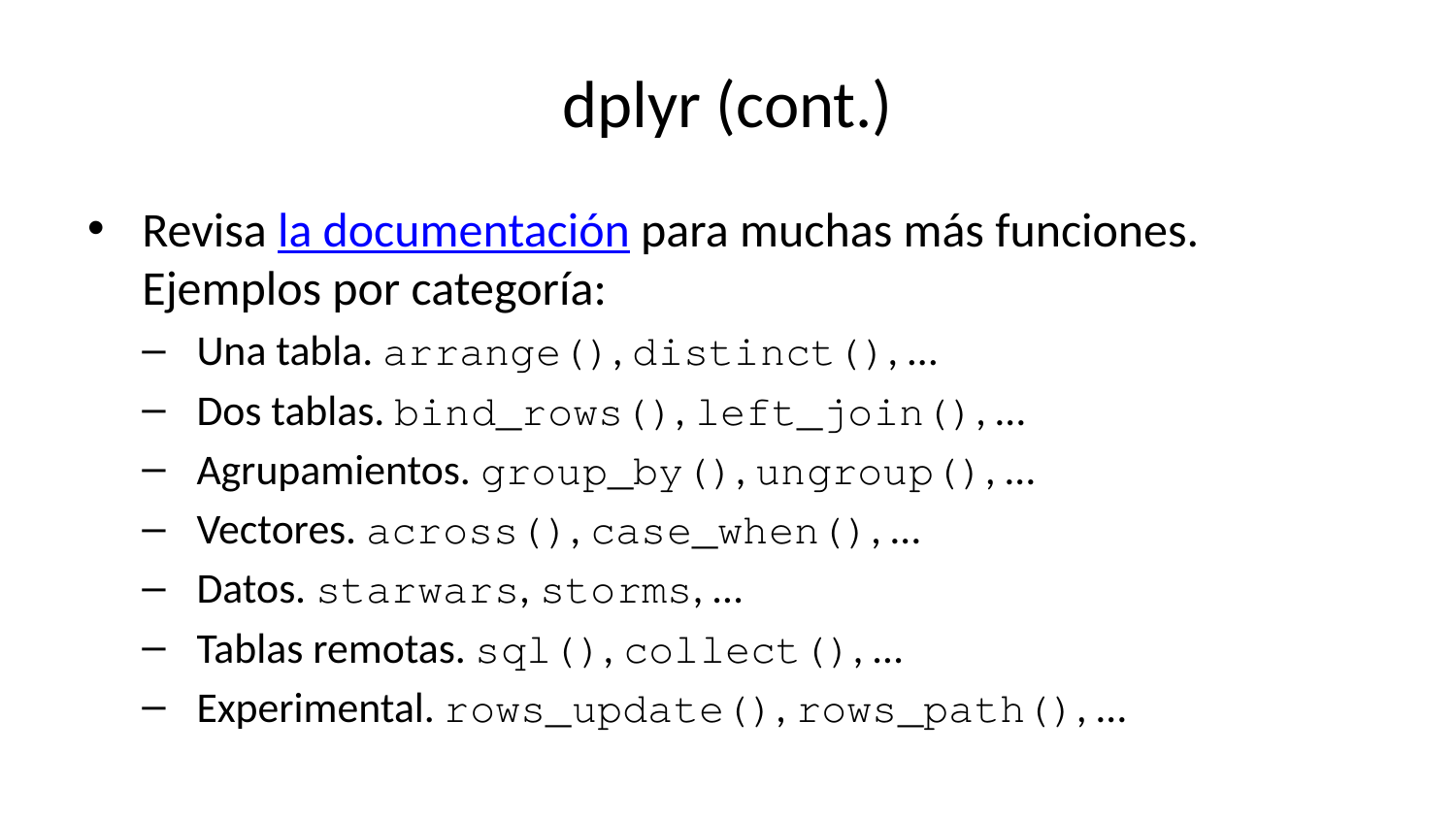

# dplyr (cont.)
Revisa la documentación para muchas más funciones. Ejemplos por categoría:
Una tabla. arrange(), distinct(), …
Dos tablas. bind_rows(), left_join(), …
Agrupamientos. group_by(), ungroup(), …
Vectores. across(), case_when(), …
Datos. starwars, storms, …
Tablas remotas. sql(), collect(), …
Experimental. rows_update(), rows_path(), …